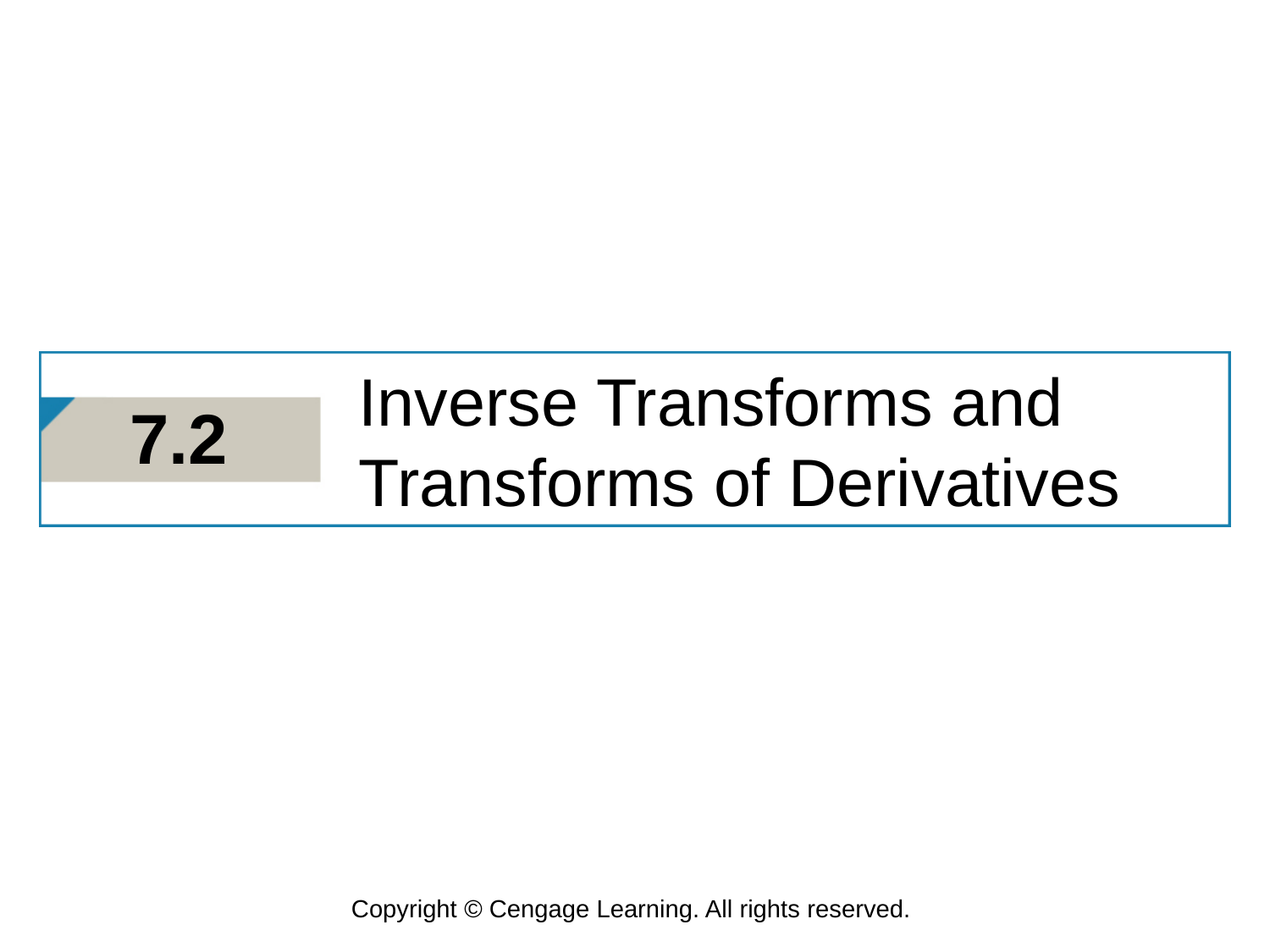

Inverse Transforms and Transforms of Derivatives
# 7.2